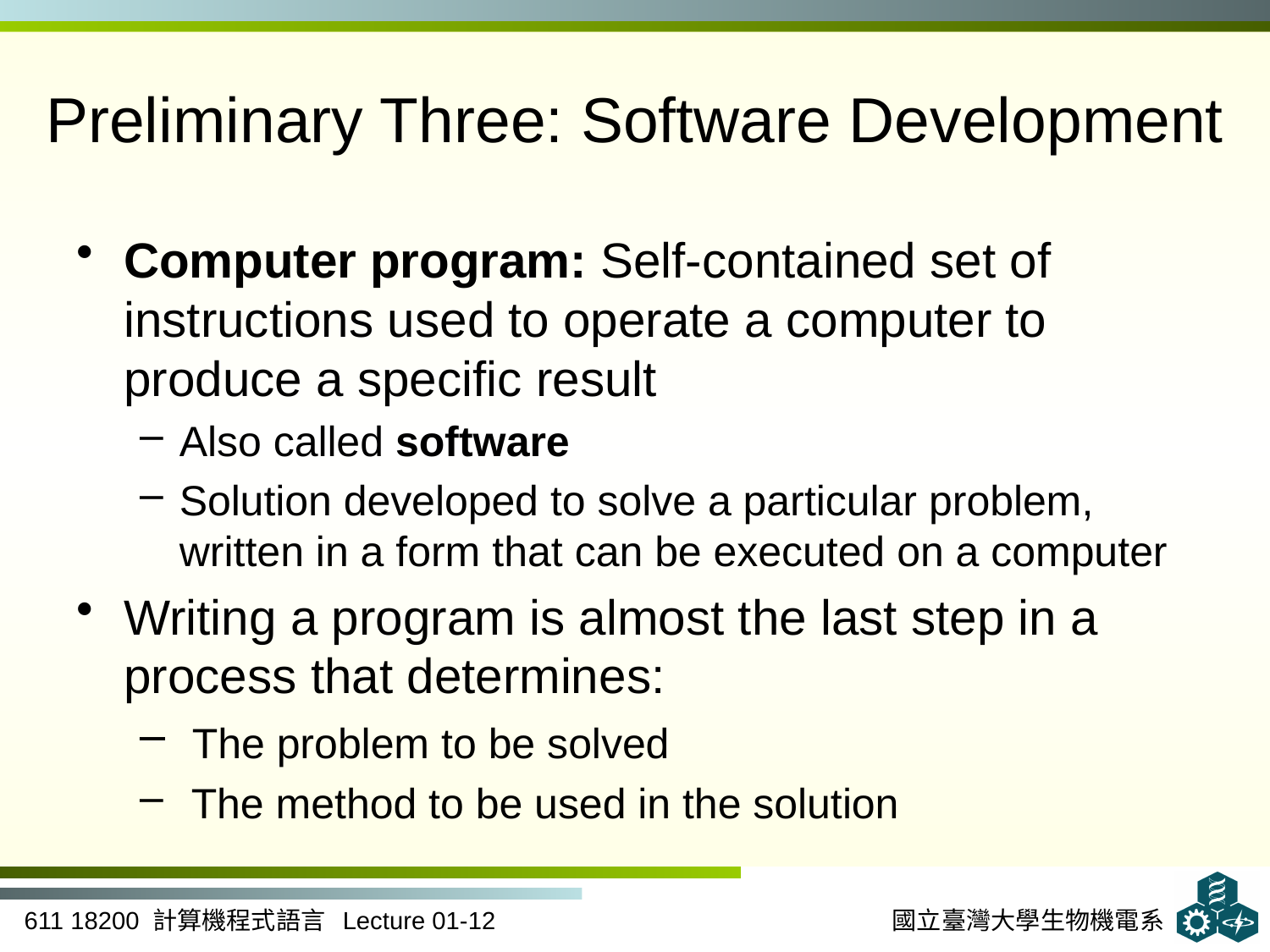

# Preliminary Three: Software Development
Computer program: Self-contained set of instructions used to operate a computer to produce a specific result
Also called software
Solution developed to solve a particular problem, written in a form that can be executed on a computer
Writing a program is almost the last step in a process that determines:
 The problem to be solved
 The method to be used in the solution